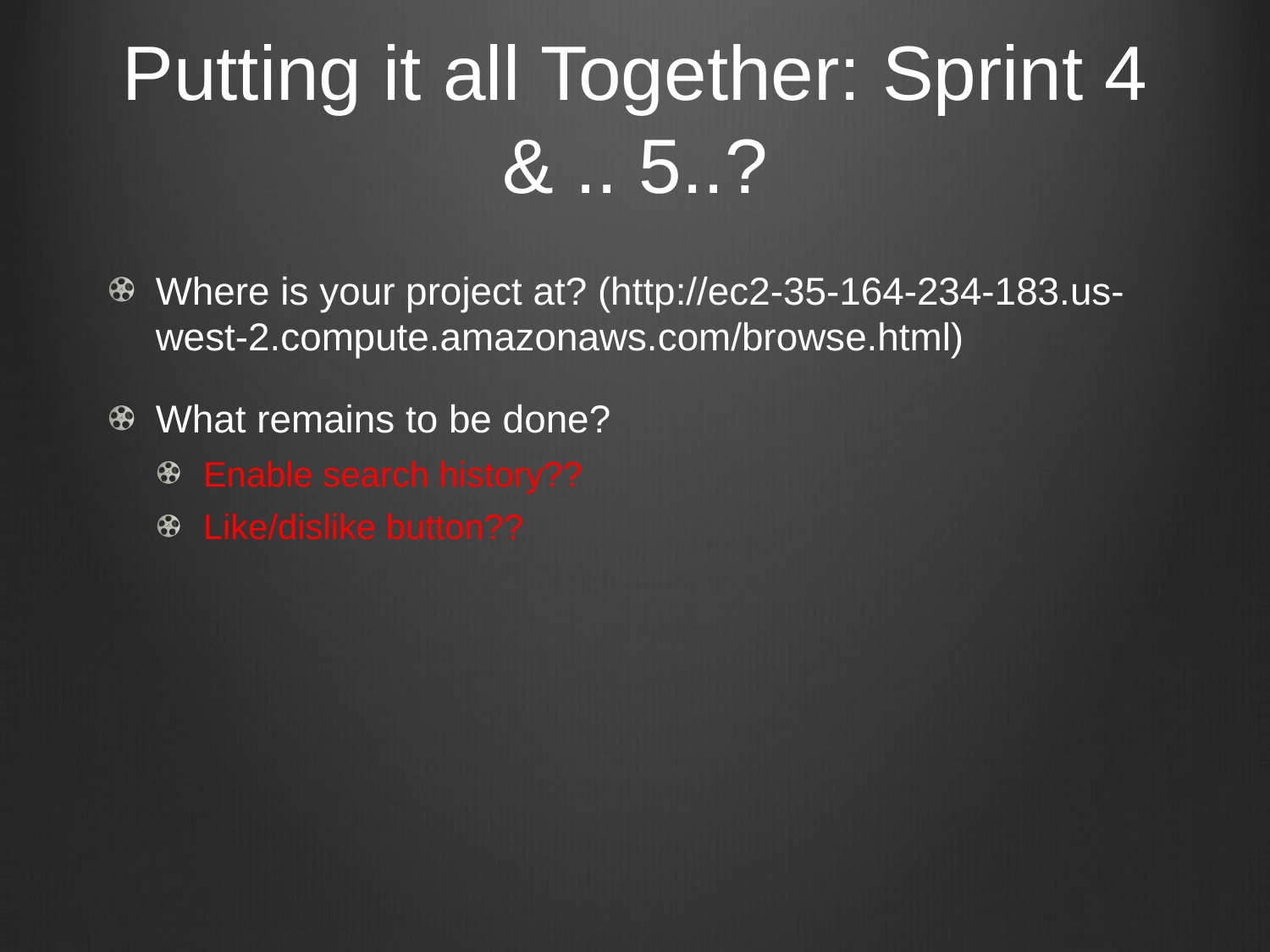

# Putting it all Together: Sprint 4 & .. 5..?
Where is your project at? (http://ec2-35-164-234-183.us-west-2.compute.amazonaws.com/browse.html)
What remains to be done?
Enable search history??
Like/dislike button??